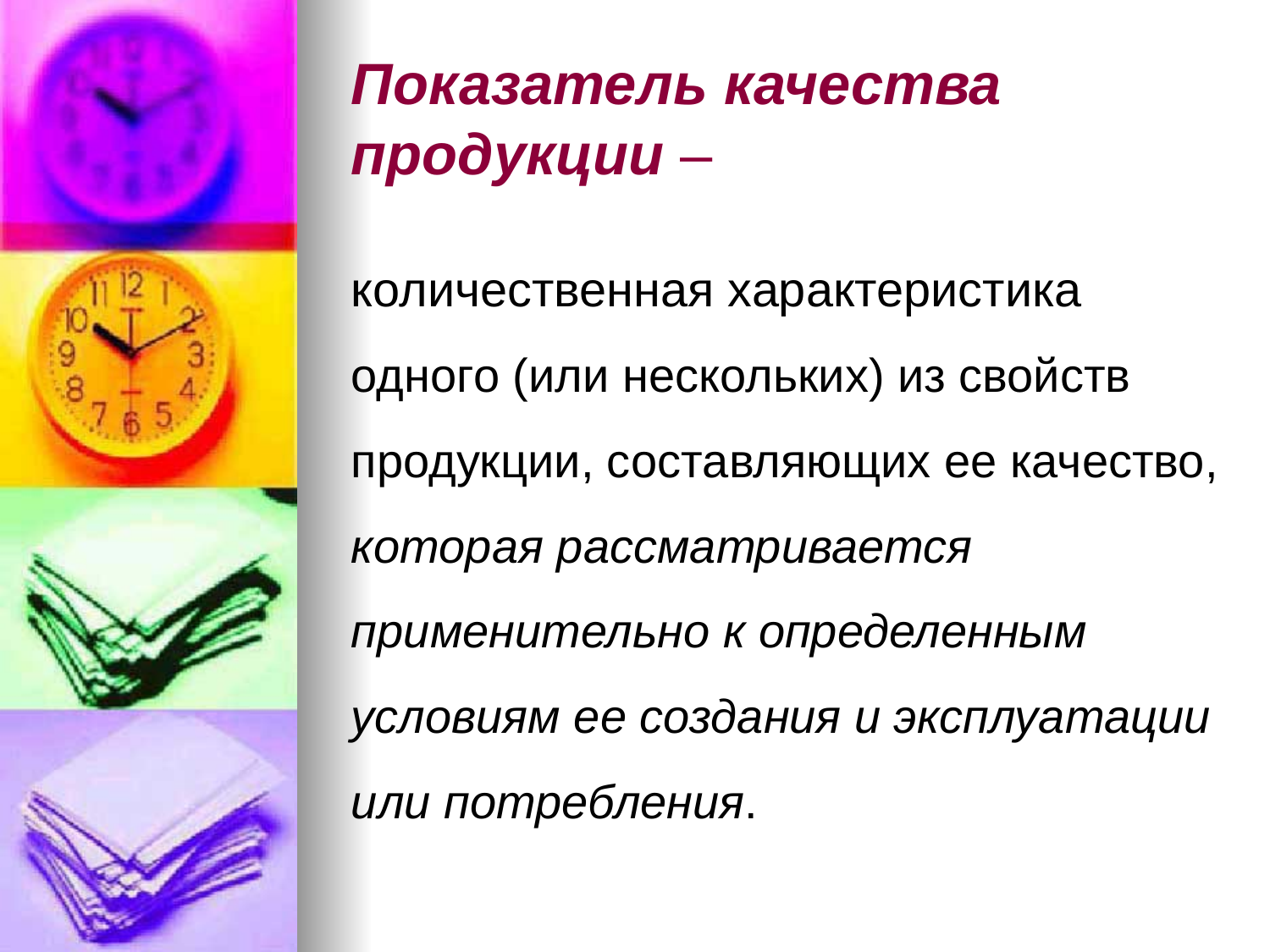

# Показатель качества продукции –
количественная характеристика одного (или нескольких) из свойств продукции, составляющих ее качество,
которая рассматривается применительно к определенным условиям ее создания и эксплуатации или потребления.